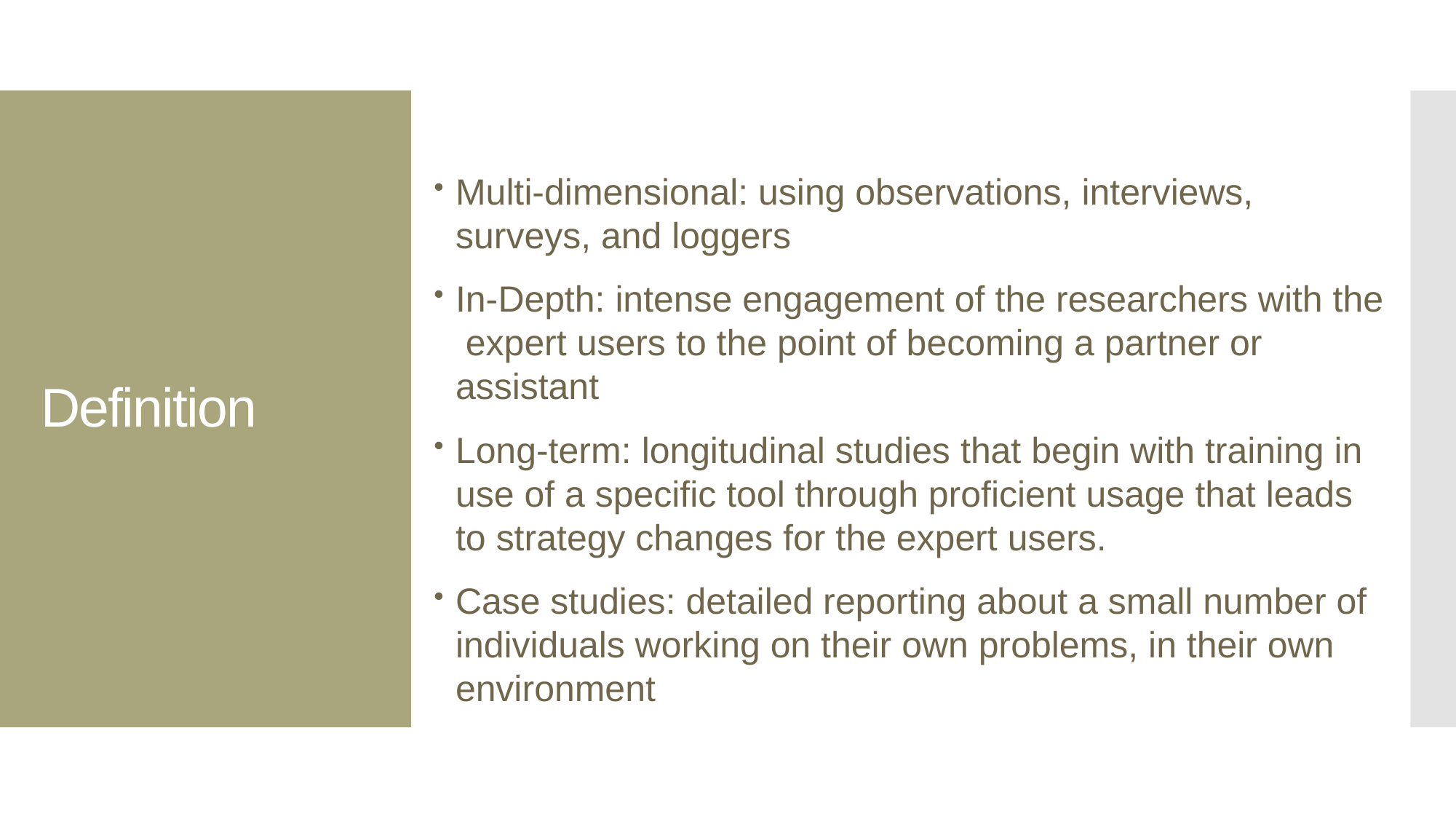

Definition
Multi-dimensional: using observations, interviews, surveys, and loggers
In-Depth: intense engagement of the researchers with the  expert users to the point of becoming a partner or assistant
Long-term: longitudinal studies that begin with training in use of a specific tool through proficient usage that leads to strategy changes for the expert users.
Case studies: detailed reporting about a small number of individuals working on their own problems, in their own environment